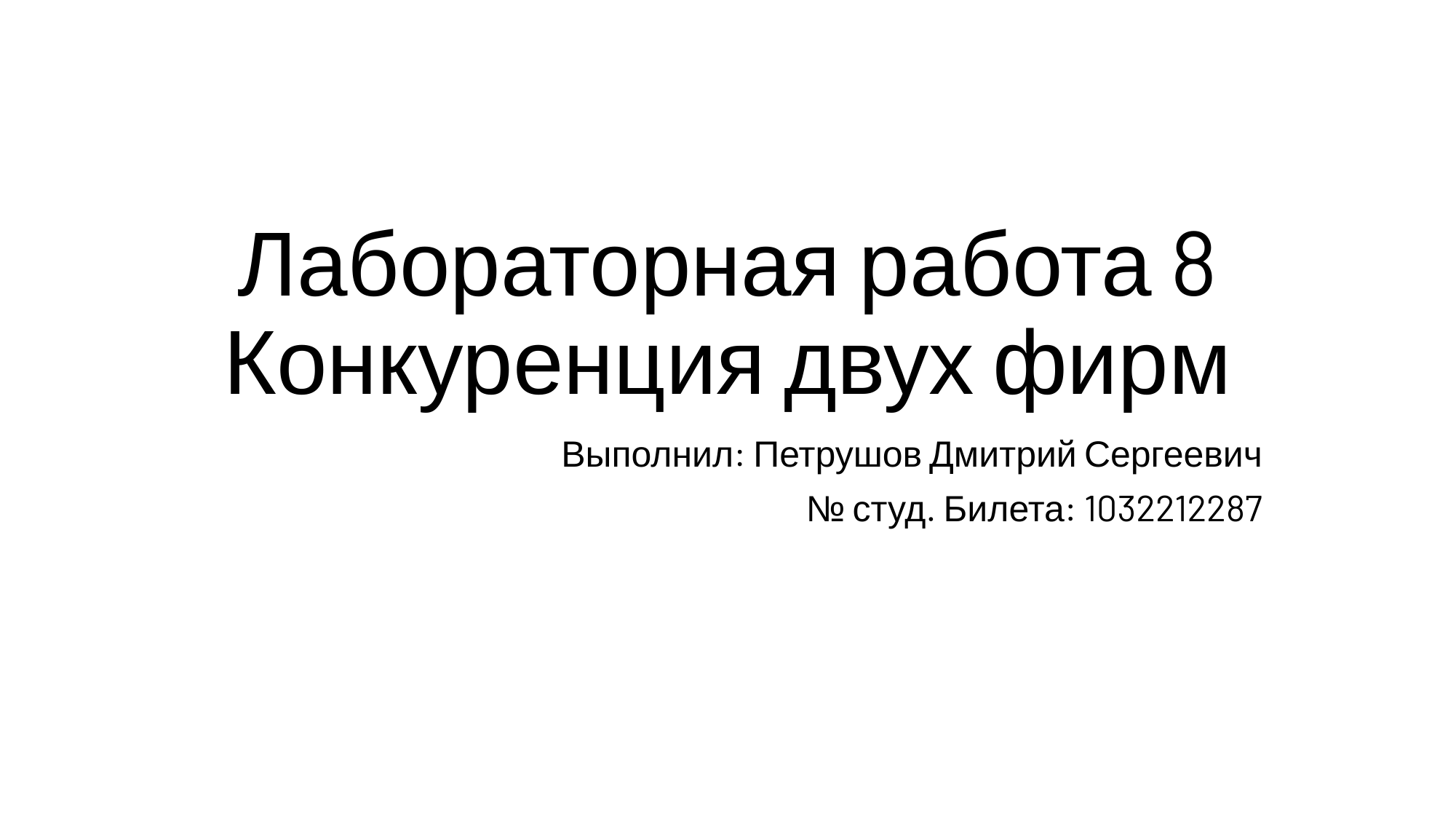

# Лабораторная работа 8 Конкуренция двух фирм
Выполнил: Петрушов Дмитрий Сергеевич
№ студ. Билета: 1032212287